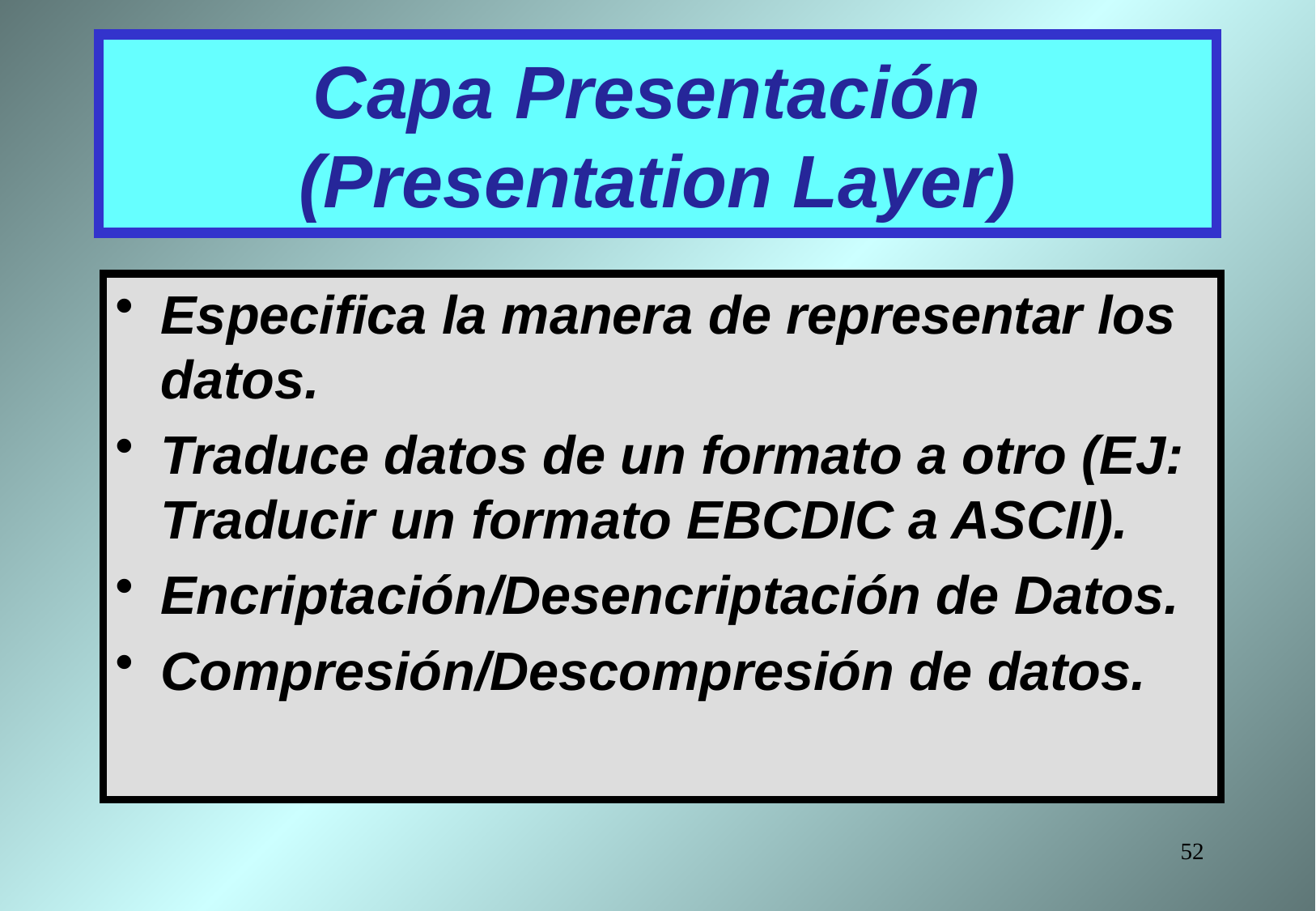

# Capa Presentación (Presentation Layer)
Especifica la manera de representar los datos.
Traduce datos de un formato a otro (EJ: Traducir un formato EBCDIC a ASCII).
Encriptación/Desencriptación de Datos.
Compresión/Descompresión de datos.
52